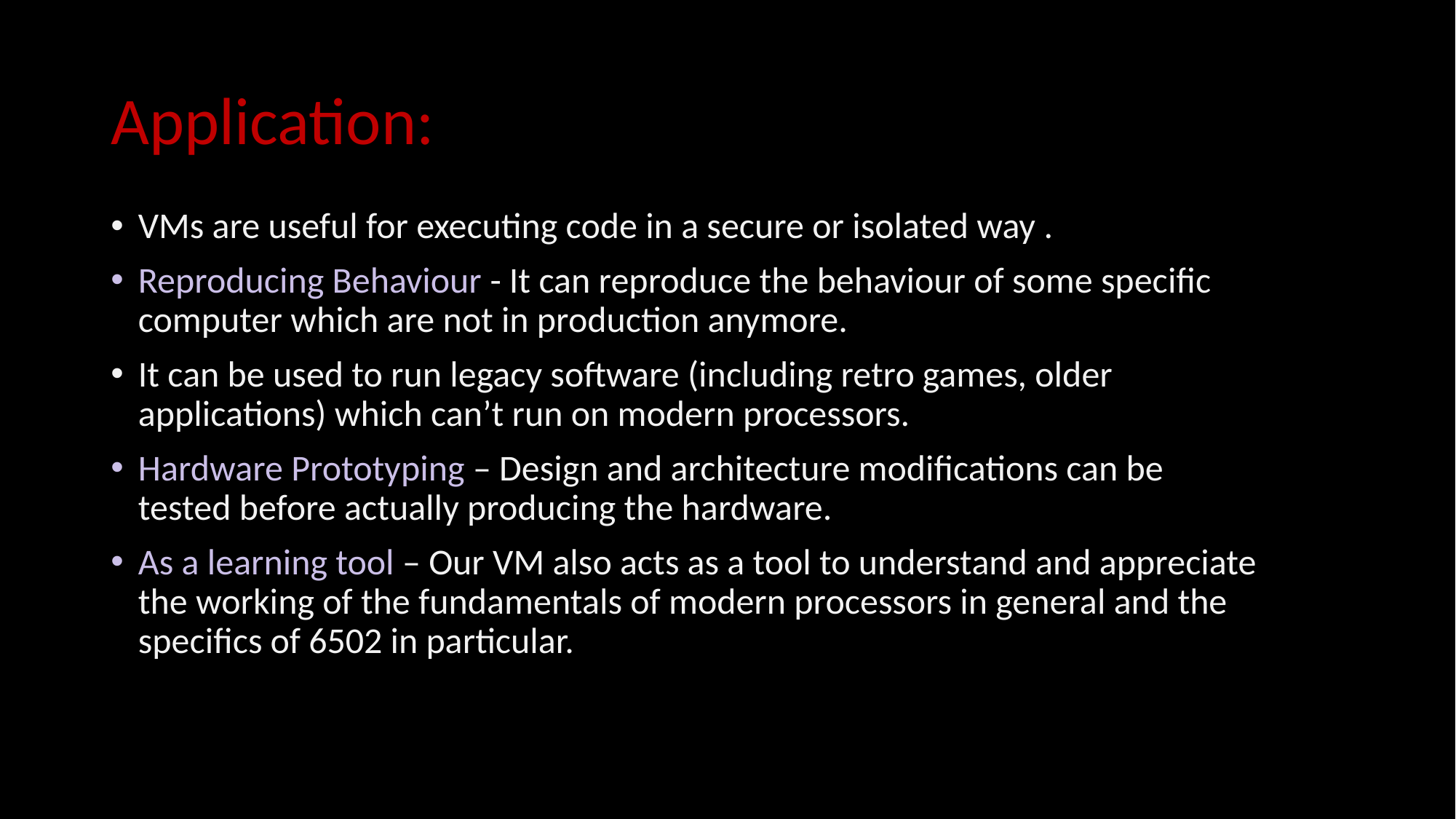

# Application:
VMs are useful for executing code in a secure or isolated way .
Reproducing Behaviour - It can reproduce the behaviour of some specific computer which are not in production anymore.
It can be used to run legacy software (including retro games, older applications) which can’t run on modern processors.
Hardware Prototyping – Design and architecture modifications can be tested before actually producing the hardware.
As a learning tool – Our VM also acts as a tool to understand and appreciate the working of the fundamentals of modern processors in general and the specifics of 6502 in particular.